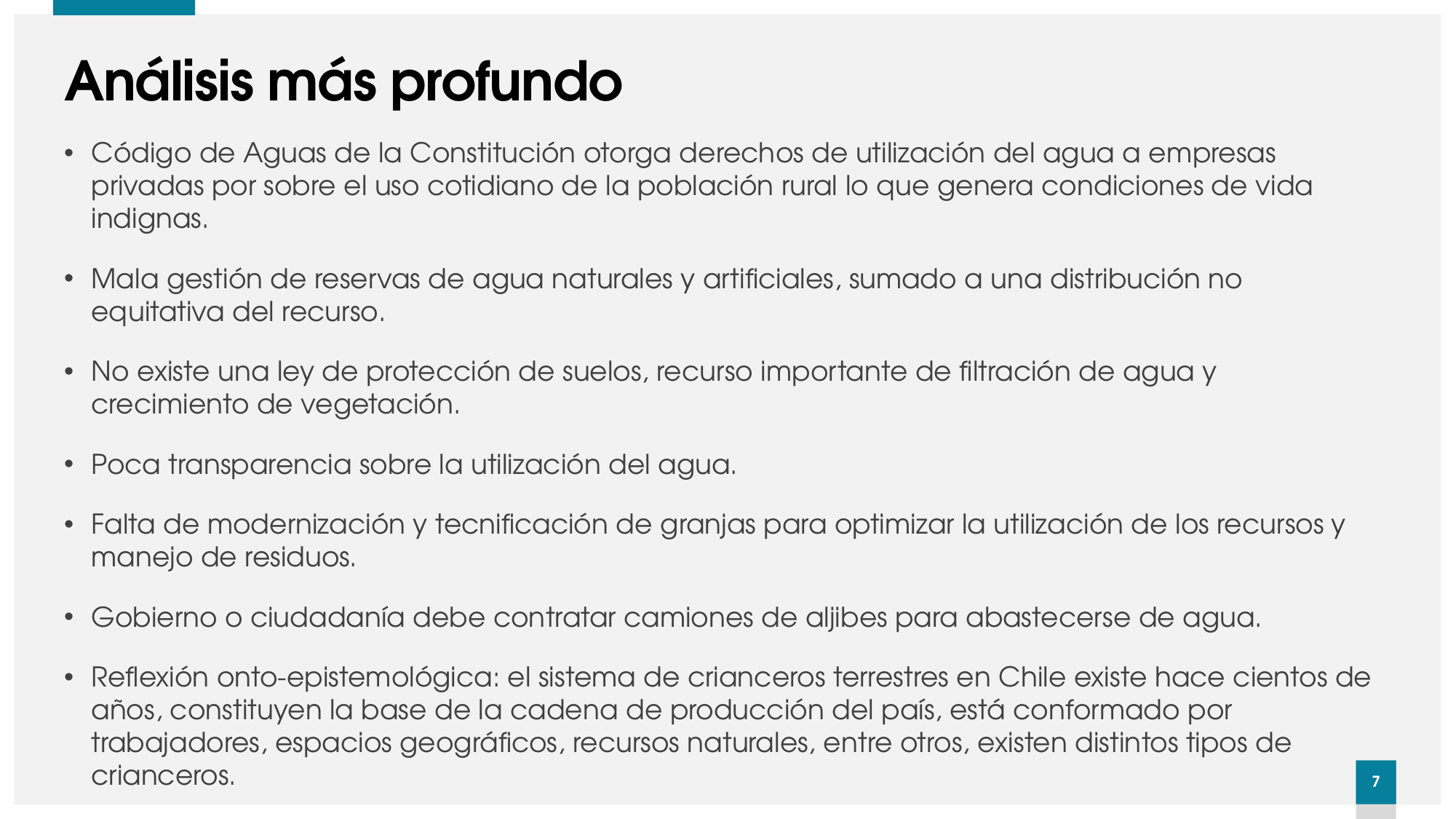

# Análisis más profundo
Código de Aguas de la Constitución otorga derechos de utilización del agua a empresas privadas por sobre el uso cotidiano de la población rural lo que genera condiciones de vida indignas.
Mala gestión de reservas de agua naturales y artificiales, sumado a una distribución no equitativa del recurso.
No existe una ley de protección de suelos, recurso importante de filtración de agua y crecimiento de vegetación.
Poca transparencia sobre la utilización del agua.
Falta de modernización y tecnificación de granjas para optimizar la utilización de los recursos y manejo de residuos.
Gobierno o ciudadanía debe contratar camiones de aljibes para abastecerse de agua.
Reflexión onto-epistemológica: el sistema de crianceros terrestres en Chile existe hace cientos de años, constituyen la base de la cadena de producción del país, está conformado por trabajadores, espacios geográficos, recursos naturales, entre otros, existen distintos tipos de crianceros.